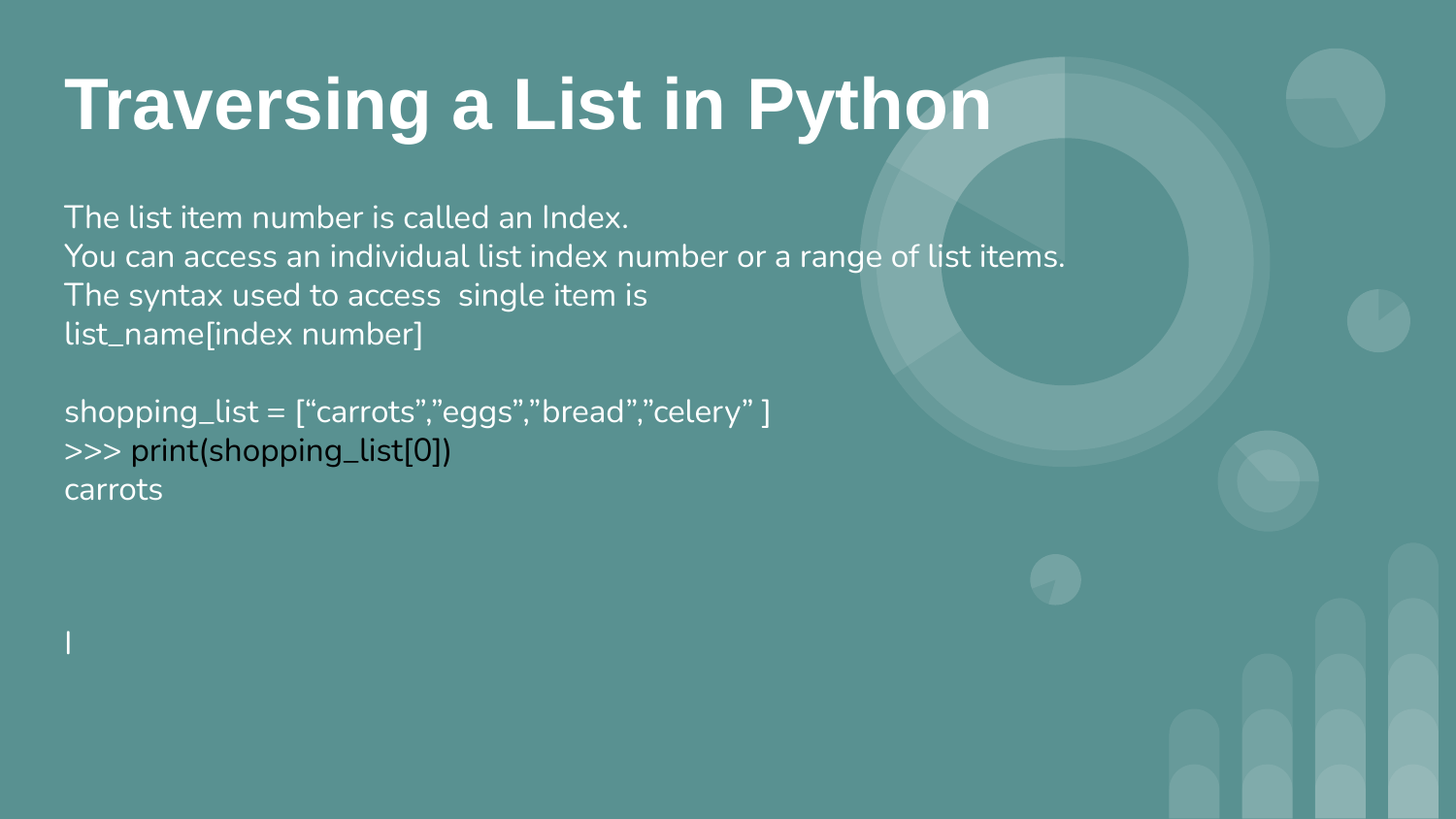

# Traversing a List in Python
The list item number is called an Index.
You can access an individual list index number or a range of list items.
The syntax used to access  single item is
list_name[index number]

shopping_list = [“carrots”,”eggs”,”bread”,”celery” ]
>>> print(shopping_list[0])
carrots

I